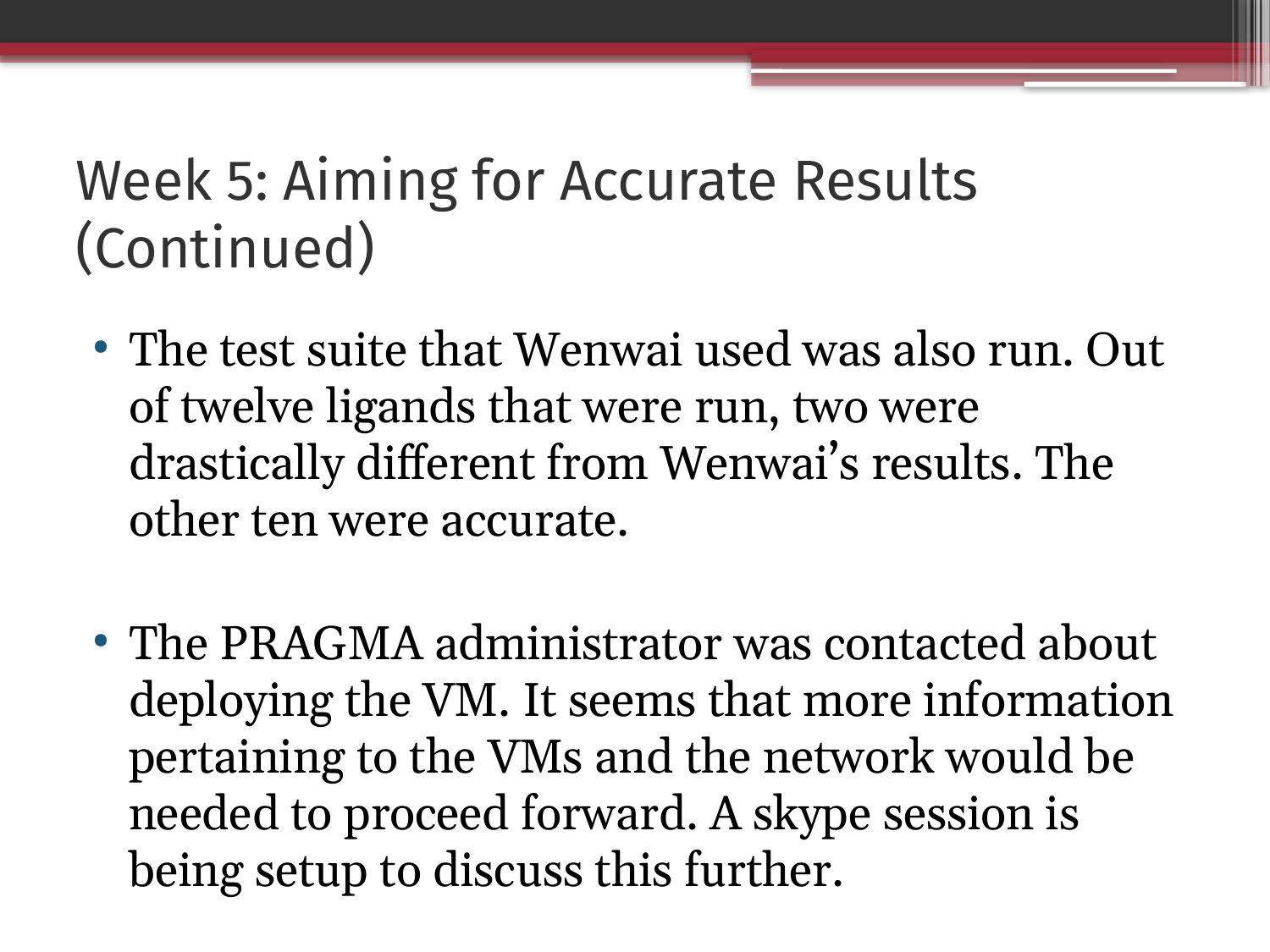

# Week 5: Aiming for Accurate Results (Continued)
The test suite that Wenwai used was also run. Out of twelve ligands that were run, two were drastically different from Wenwai’s results. The other ten were accurate.

The PRAGMA administrator was contacted about deploying the VM. It seems that more information pertaining to the VMs and the network would be needed to proceed forward. A skype session is being setup to discuss this further.